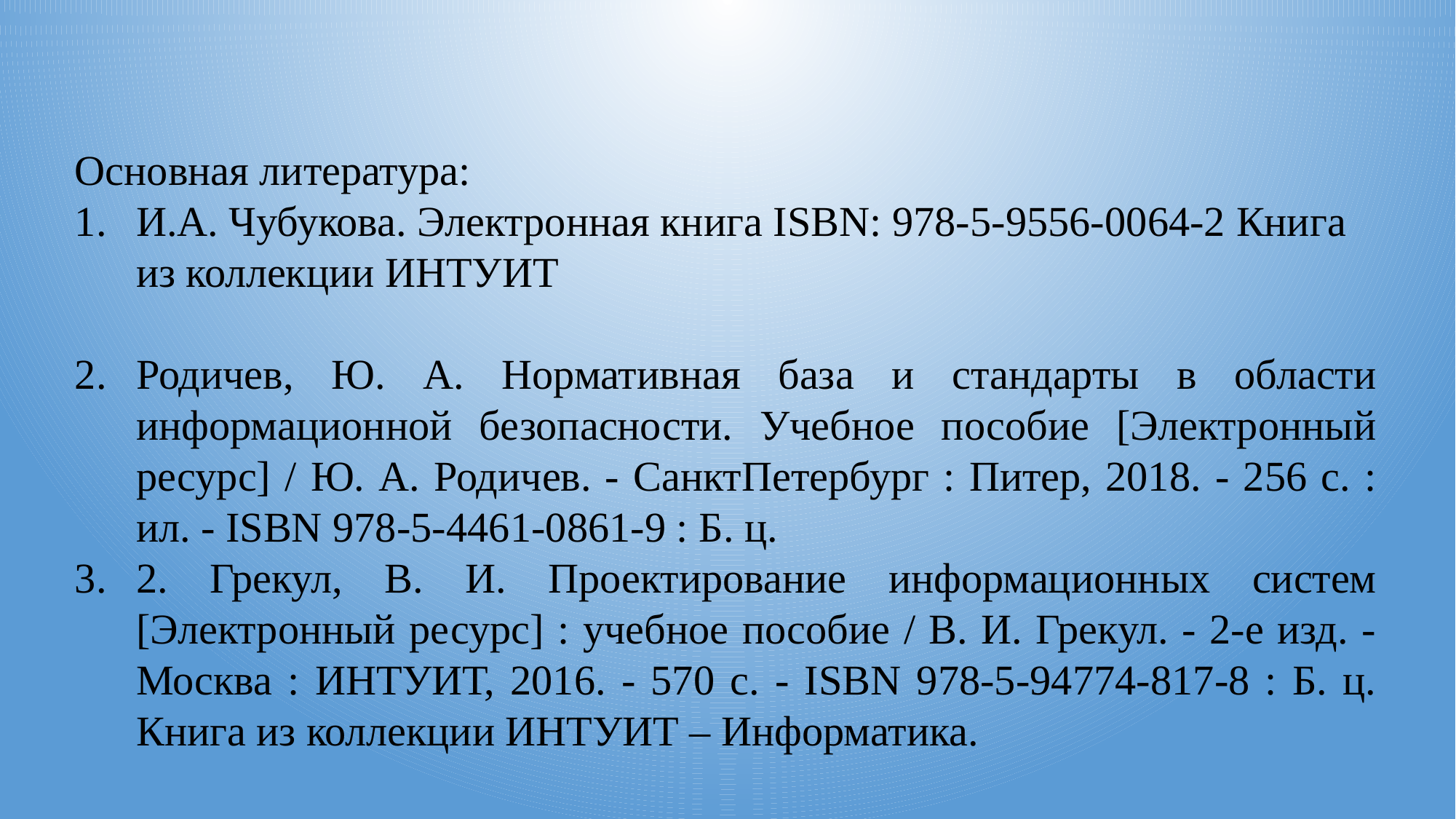

Основная литература:
И.А. Чубукова. Электронная книга ISBN: 978-5-9556-0064-2 Книга из коллекции ИНТУИТ

Родичев, Ю. А. Нормативная база и стандарты в области информационной безопасности. Учебное пособие [Электронный ресурс] / Ю. А. Родичев. - СанктПетербург : Питер, 2018. - 256 с. : ил. - ISBN 978-5-4461-0861-9 : Б. ц.
2. Грекул, В. И. Проектирование информационных систем [Электронный ресурс] : учебное пособие / В. И. Грекул. - 2-е изд. - Москва : ИНТУИТ, 2016. - 570 с. - ISBN 978-5-94774-817-8 : Б. ц. Книга из коллекции ИНТУИТ – Информатика.